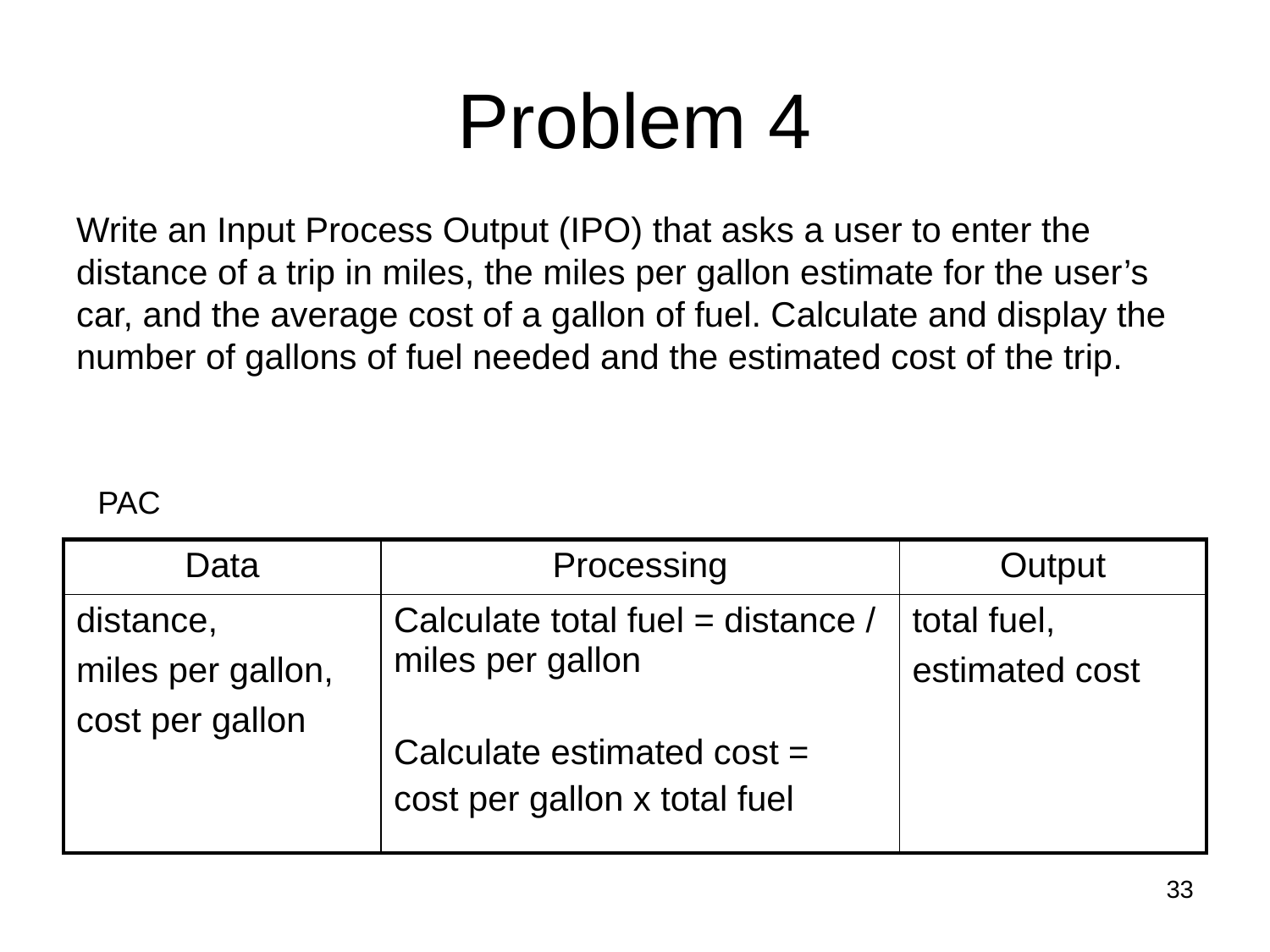

# Problem 4
Write an Input Process Output (IPO) that asks a user to enter the distance of a trip in miles, the miles per gallon estimate for the user’s car, and the average cost of a gallon of fuel. Calculate and display the number of gallons of fuel needed and the estimated cost of the trip.
PAC
| Data | Processing | Output |
| --- | --- | --- |
| distance, miles per gallon, cost per gallon | Calculate total fuel = distance / miles per gallon Calculate estimated cost = cost per gallon x total fuel | total fuel, estimated cost |
33